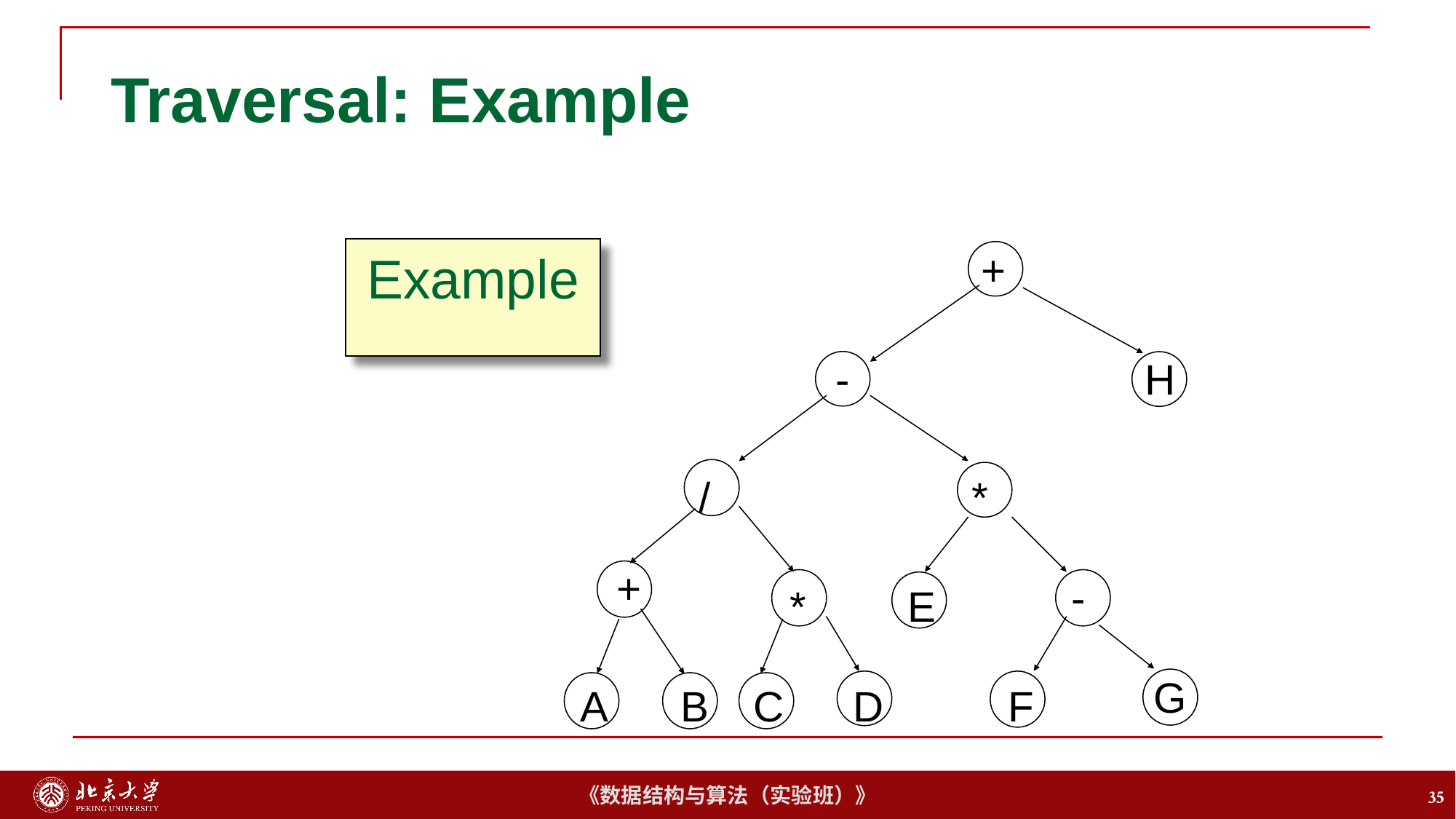

# Traversal: Example
Example

+

-
H

/
*

+

-

*
E

G

A
B
C
D
F
35